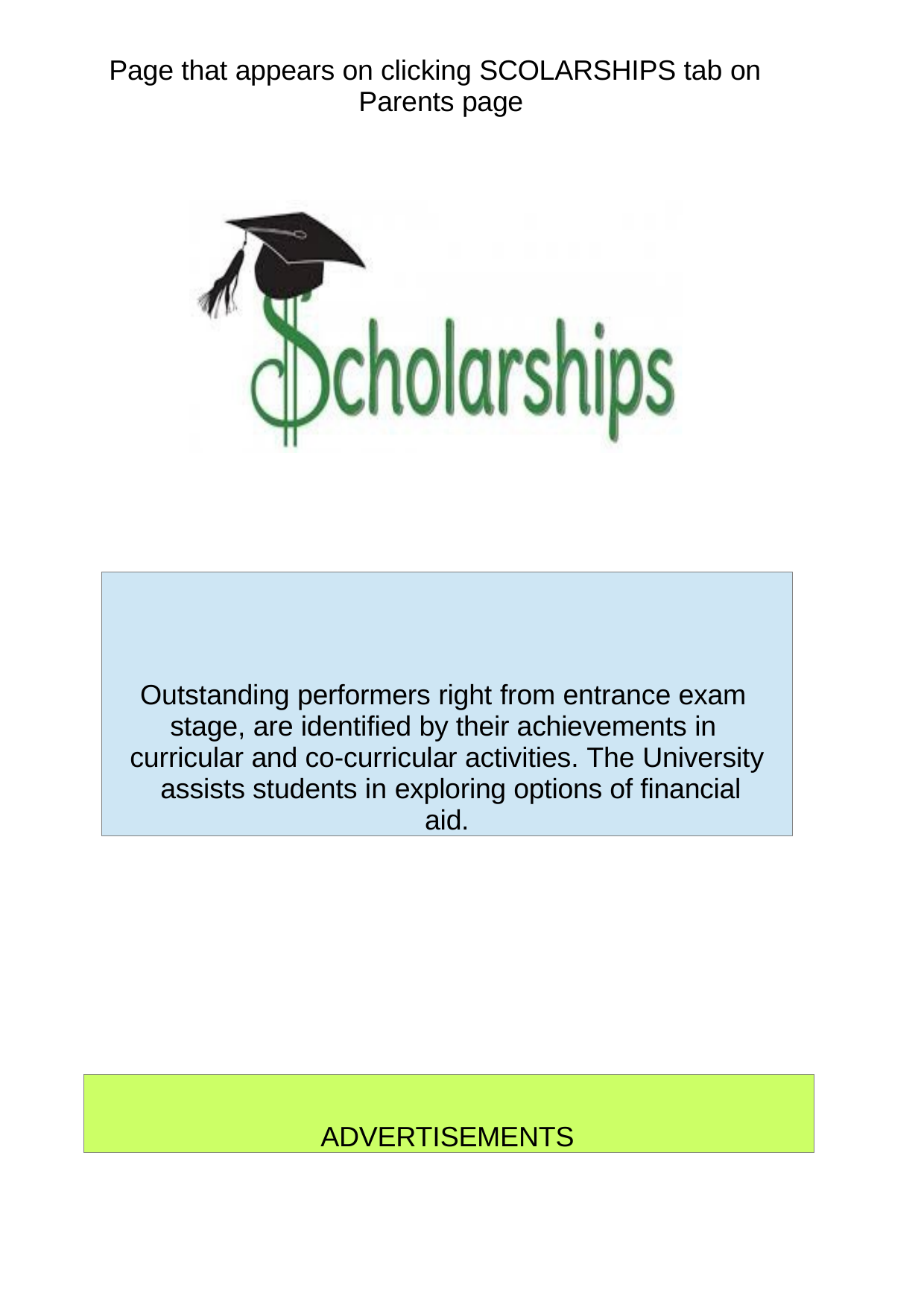

Page that appears on clicking SCOLARSHIPS tab on  Parents page

Outstanding performers right from entrance exam  stage, are identified by their achievements in  curricular and co-curricular activities. The University  assists students in exploring options of financial aid.

ADVERTISEMENTS